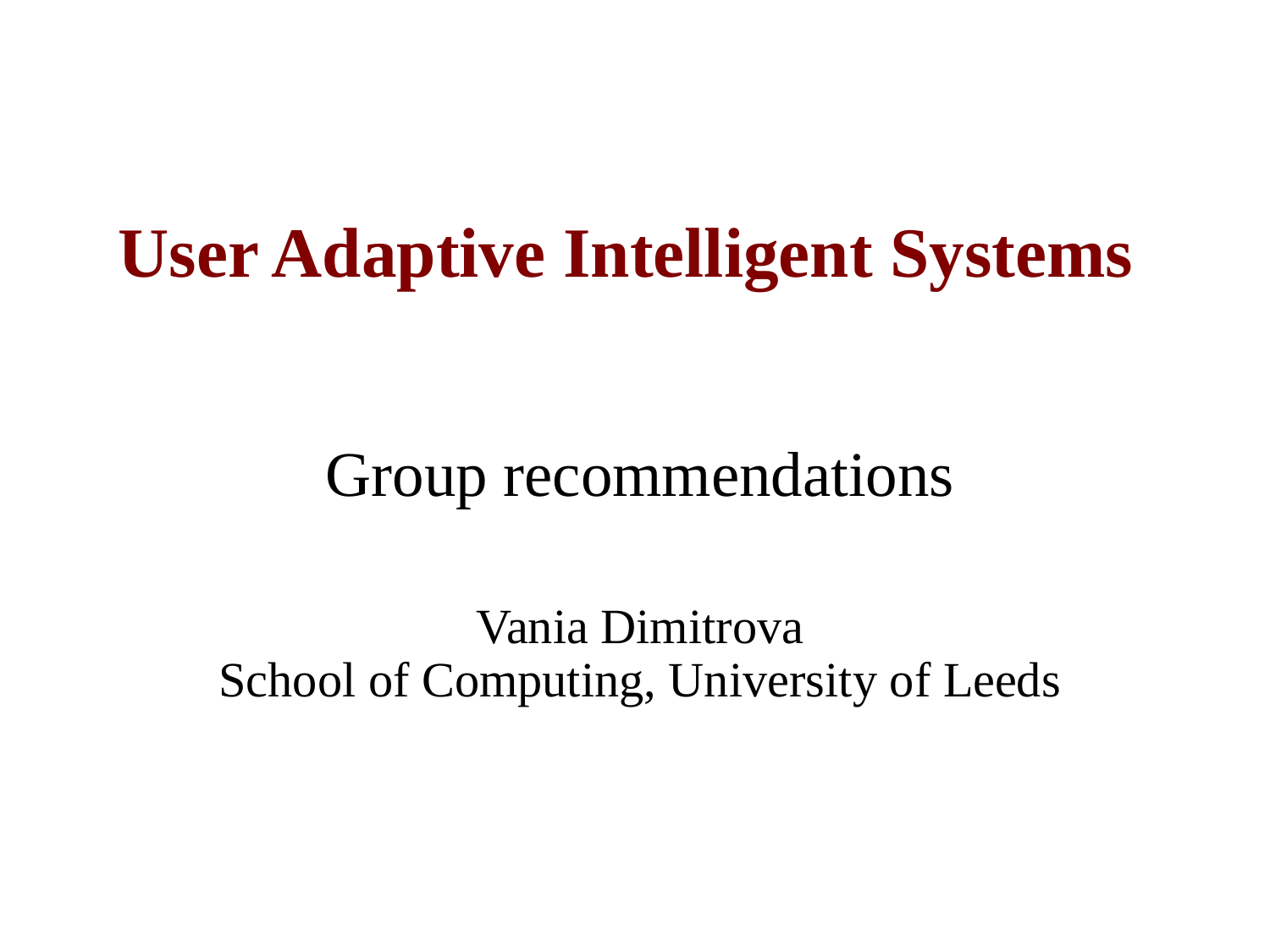

# User Adaptive Intelligent Systems

Group recommendations

Vania Dimitrova
School of Computing, University of Leeds